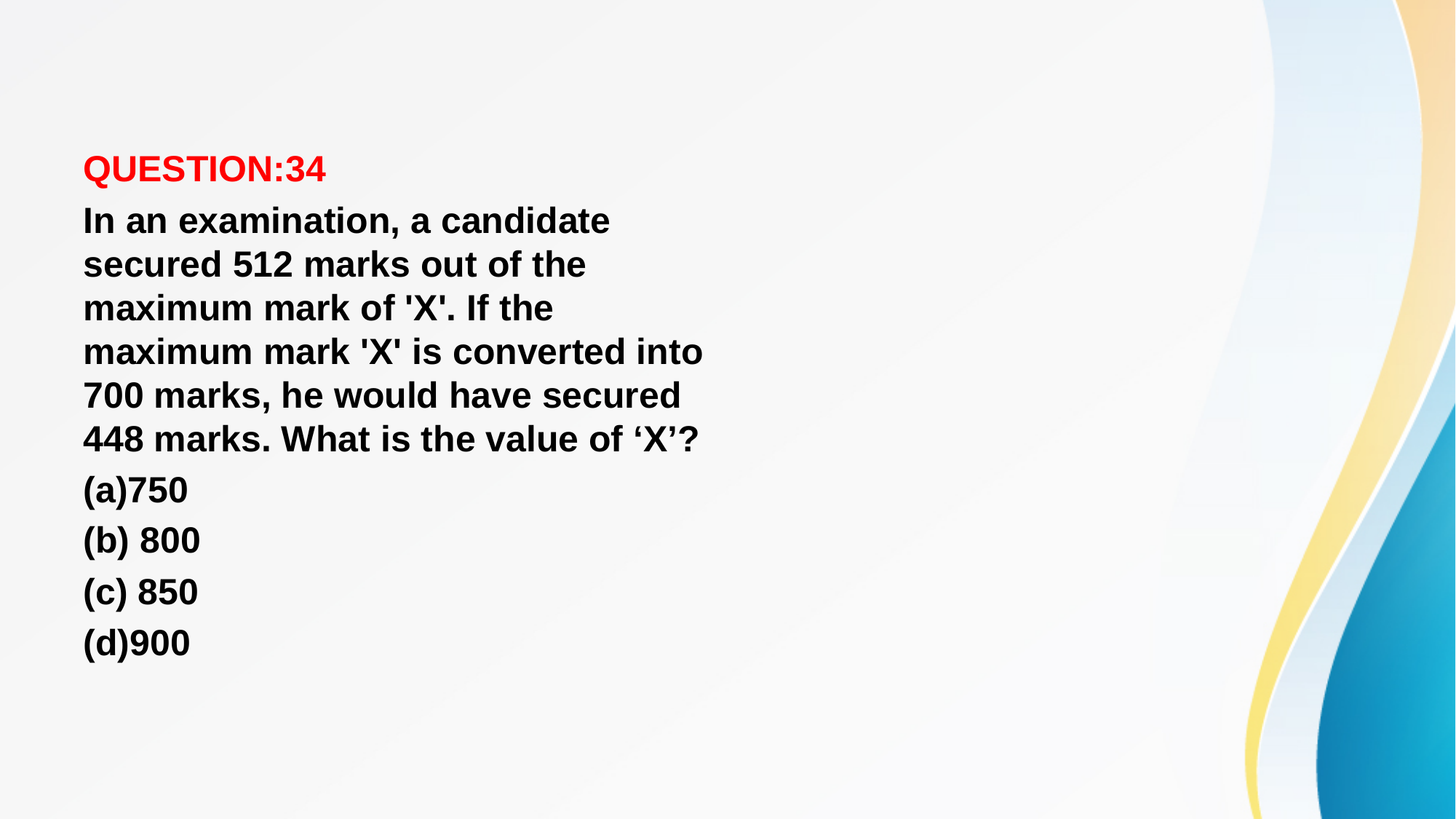

#
QUESTION:34
In an examination, a candidate secured 512 marks out of the maximum mark of 'X'. If the maximum mark 'X' is converted into 700 marks, he would have secured 448 marks. What is the value of ‘X’?
(a)750
(b) 800
(c) 850
(d)900